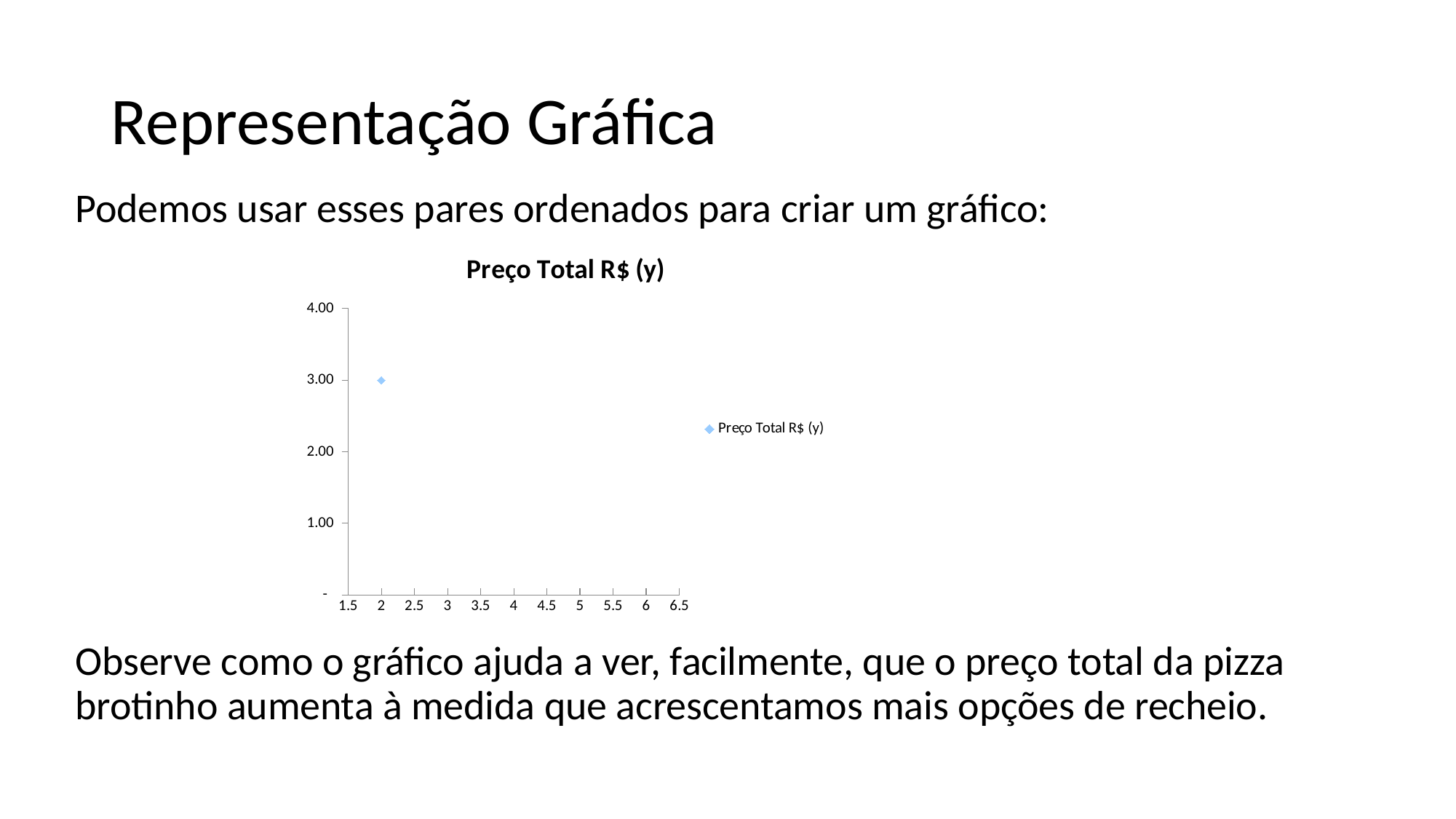

# Representação Gráfica
Podemos usar esses pares ordenados para criar um gráfico:

Observe como o gráfico ajuda a ver, facilmente, que o preço total da pizza brotinho aumenta à medida que acrescentamos mais opções de recheio.

### Chart:

| Category | Preço Total R$ (y) |
|---|---|